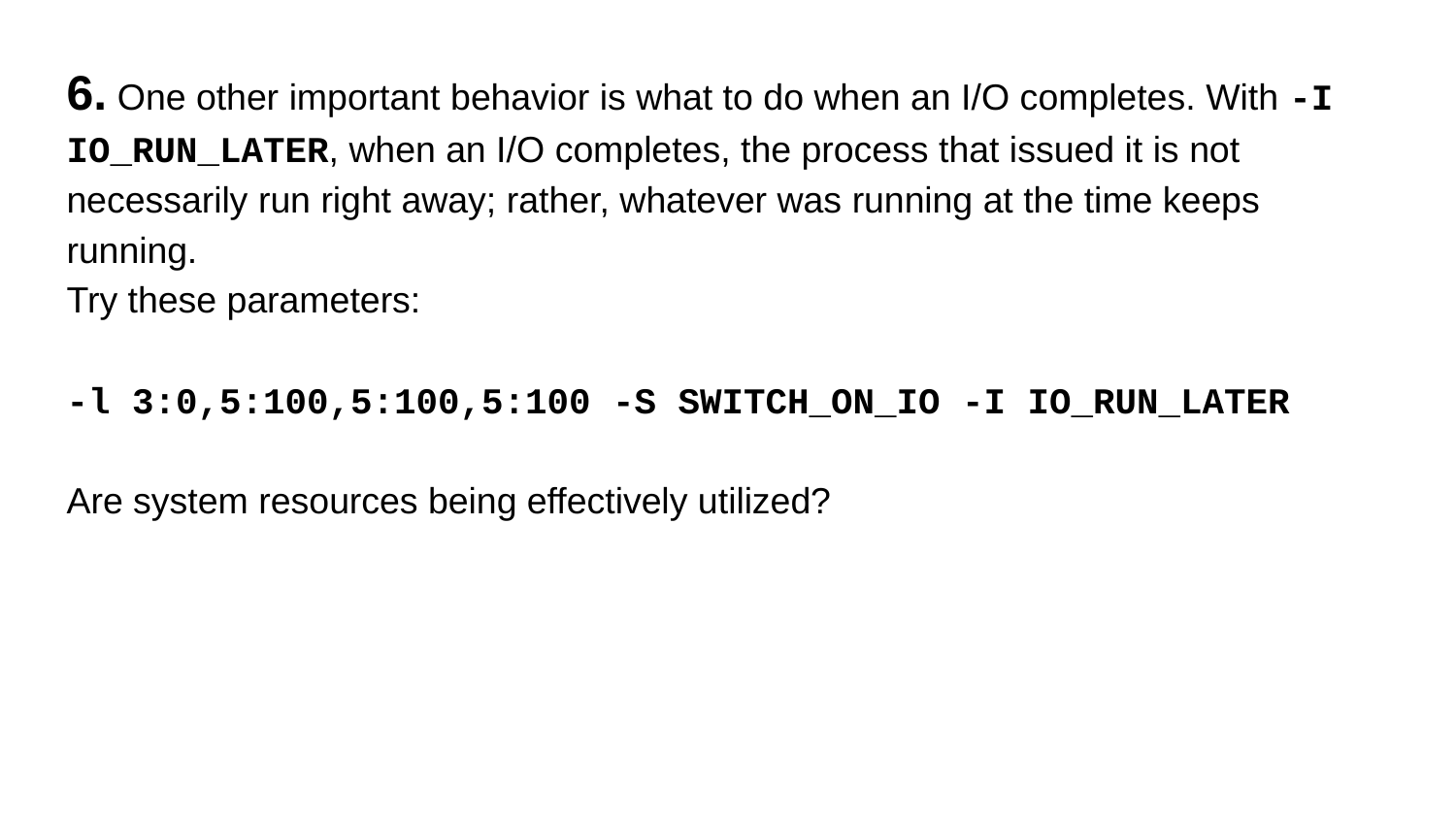

6. One other important behavior is what to do when an I/O completes. With -I IO_RUN_LATER, when an I/O completes, the process that issued it is not necessarily run right away; rather, whatever was running at the time keeps running.
Try these parameters:

-l 3:0,5:100,5:100,5:100 -S SWITCH_ON_IO -I IO_RUN_LATER

Are system resources being effectively utilized?